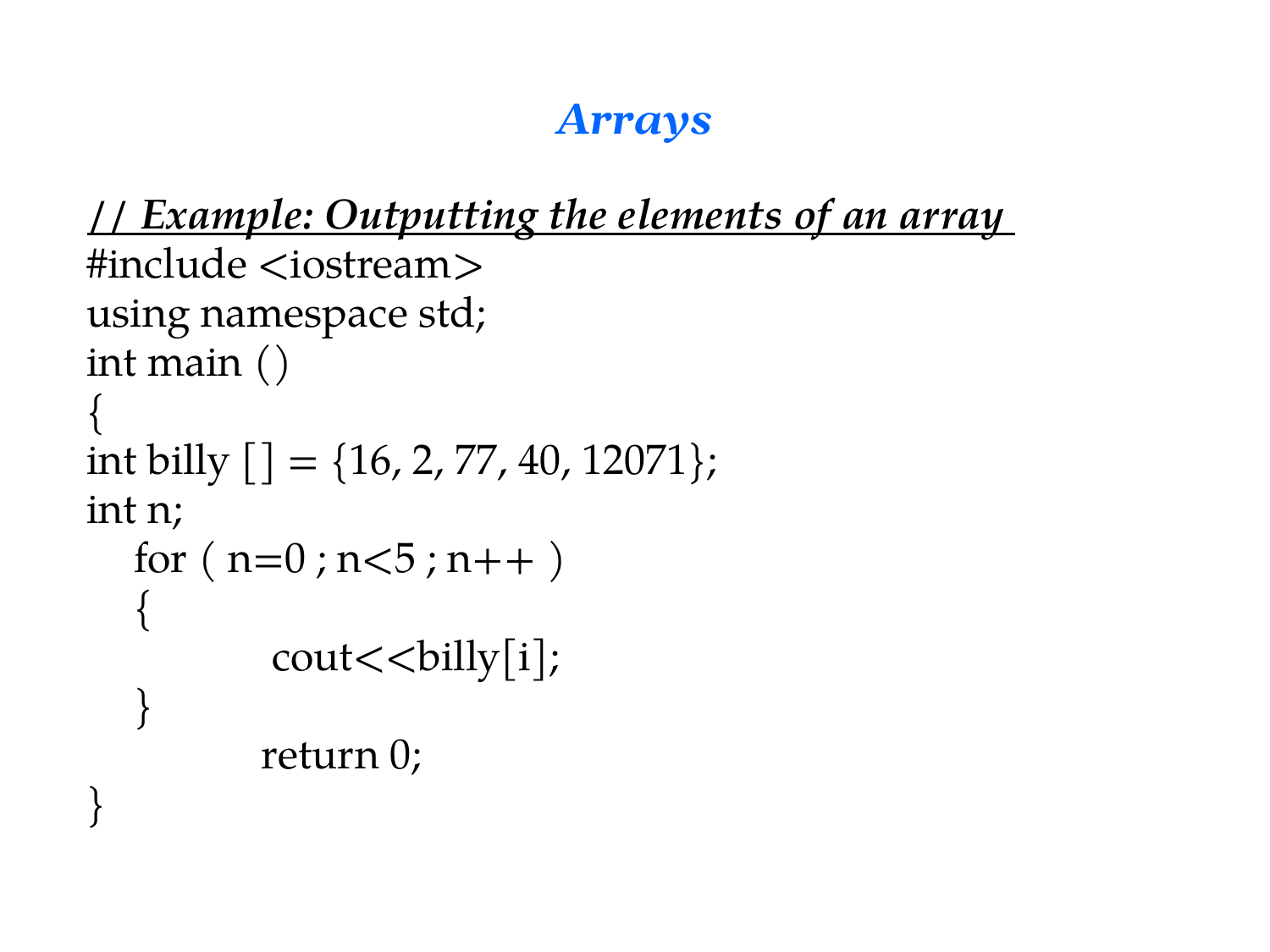

# Arrays
// Example: Outputting the elements of an array
#include <iostream>
using namespace std;
int main ()
{
int billy [] = {16, 2, 77, 40, 12071};
int n;
 	for ( n=0 ; n<5 ; n++ )
 	{
		 cout<<billy[i];
 	}
	 	return 0;
}